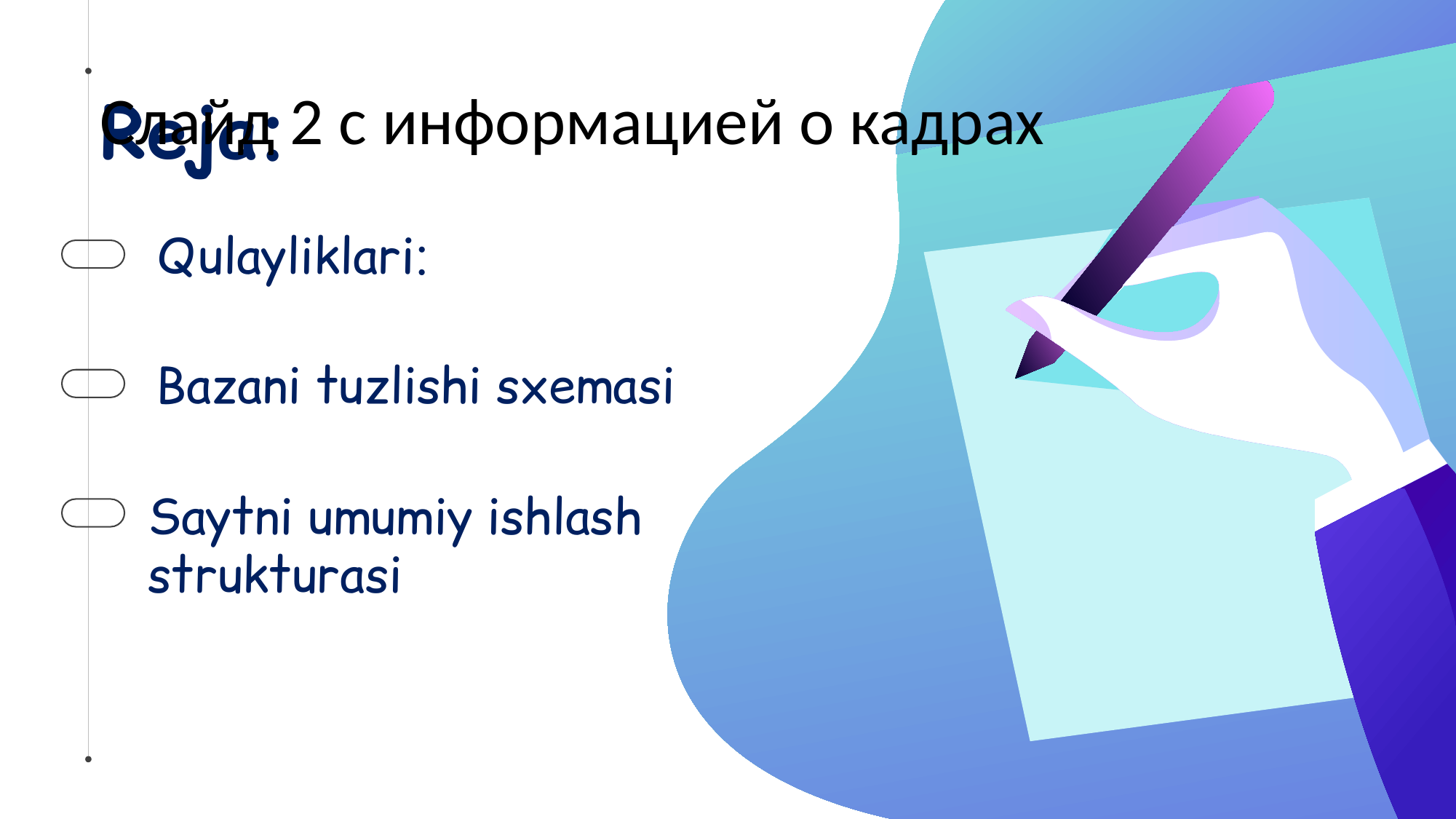

# Слайд 2 с информацией о кадрах

Reja:
Qulayliklari:

Bazani tuzlishi sxemasi

Saytni umumiy ishlash strukturasi